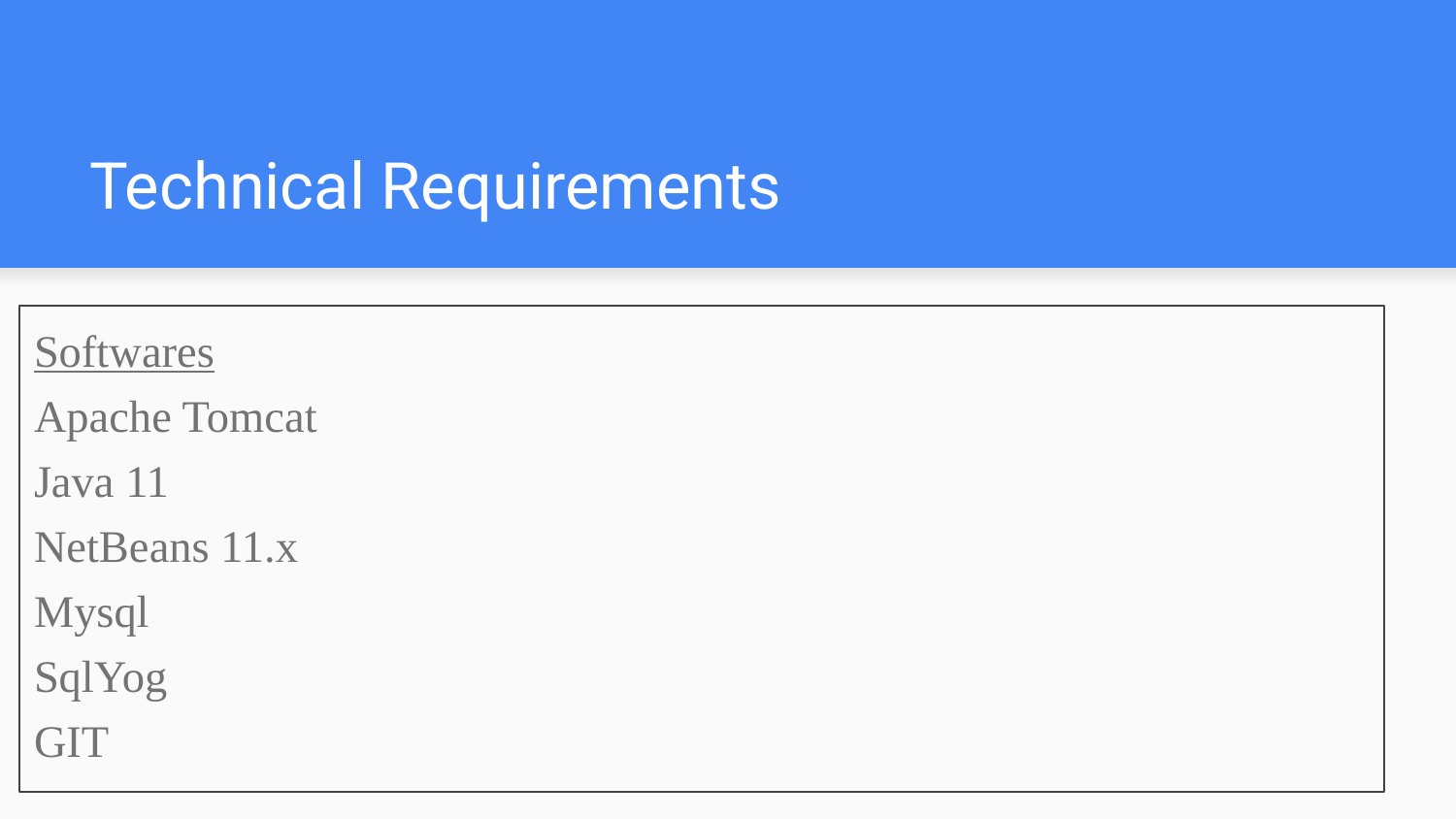

# Technical Requirements
Softwares
Apache Tomcat
Java 11
NetBeans 11.x
Mysql
SqlYog
GIT